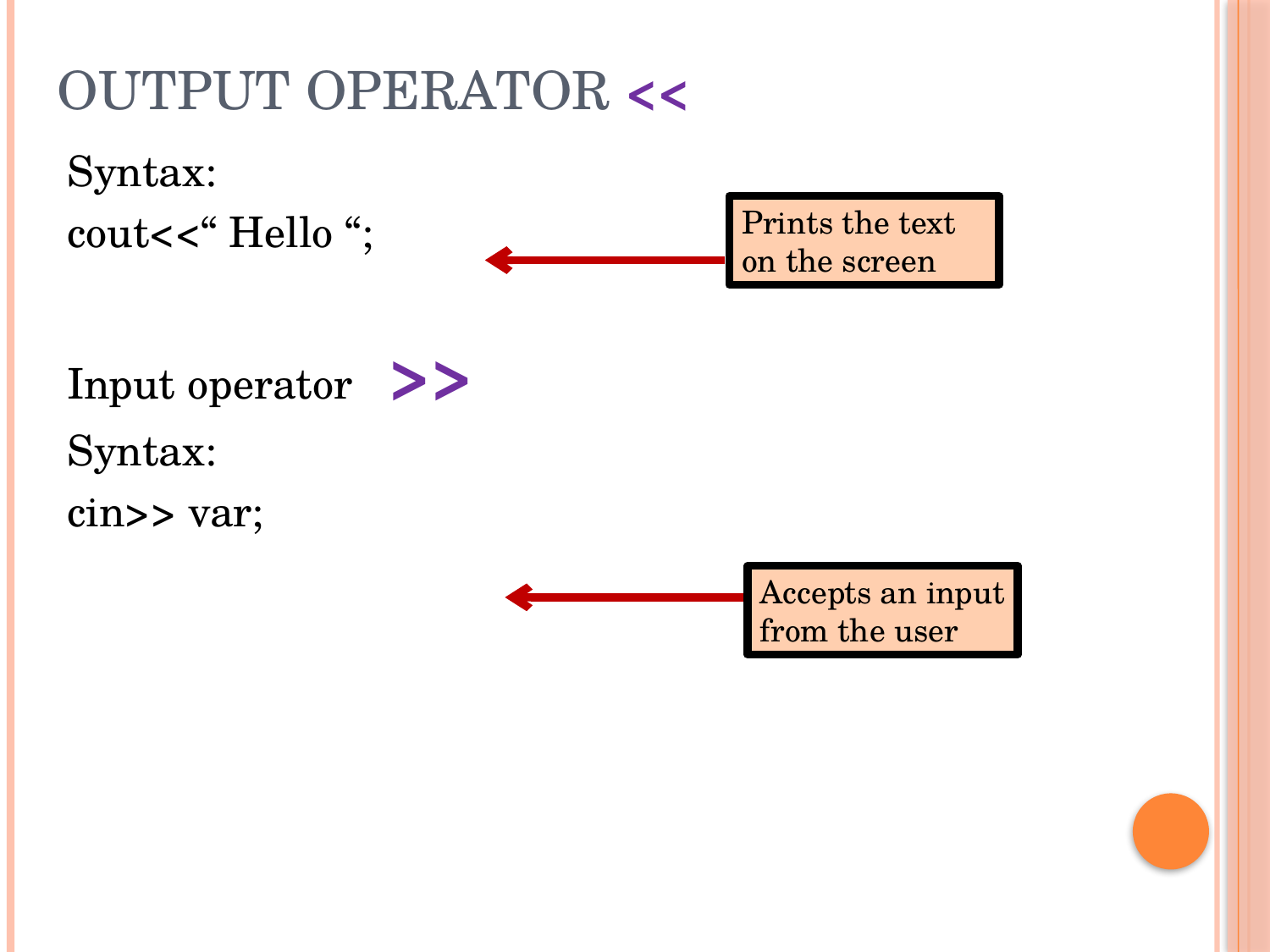

# Output operator <<
Syntax:
cout<<“ Hello “;

Input operator   >>
Syntax:
cin>> var;
Prints the text on the screen
Accepts an input from the user